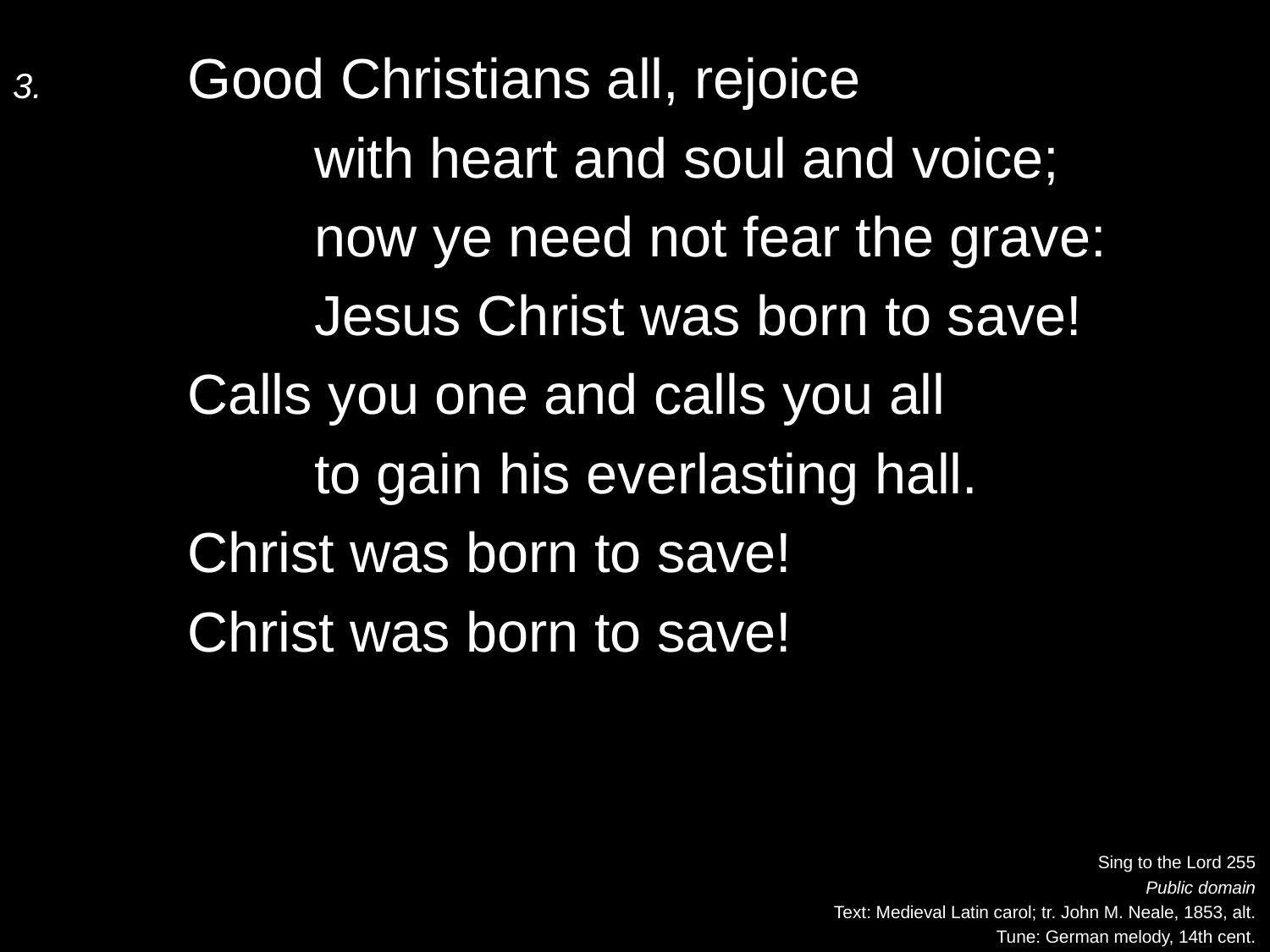

3.	Good Christians all, rejoice
		with heart and soul and voice;
		now ye need not fear the grave:
		Jesus Christ was born to save!
	Calls you one and calls you all
		to gain his everlasting hall.
	Christ was born to save!
	Christ was born to save!
Sing to the Lord 255
Public domain
Text: Medieval Latin carol; tr. John M. Neale, 1853, alt.
Tune: German melody, 14th cent.